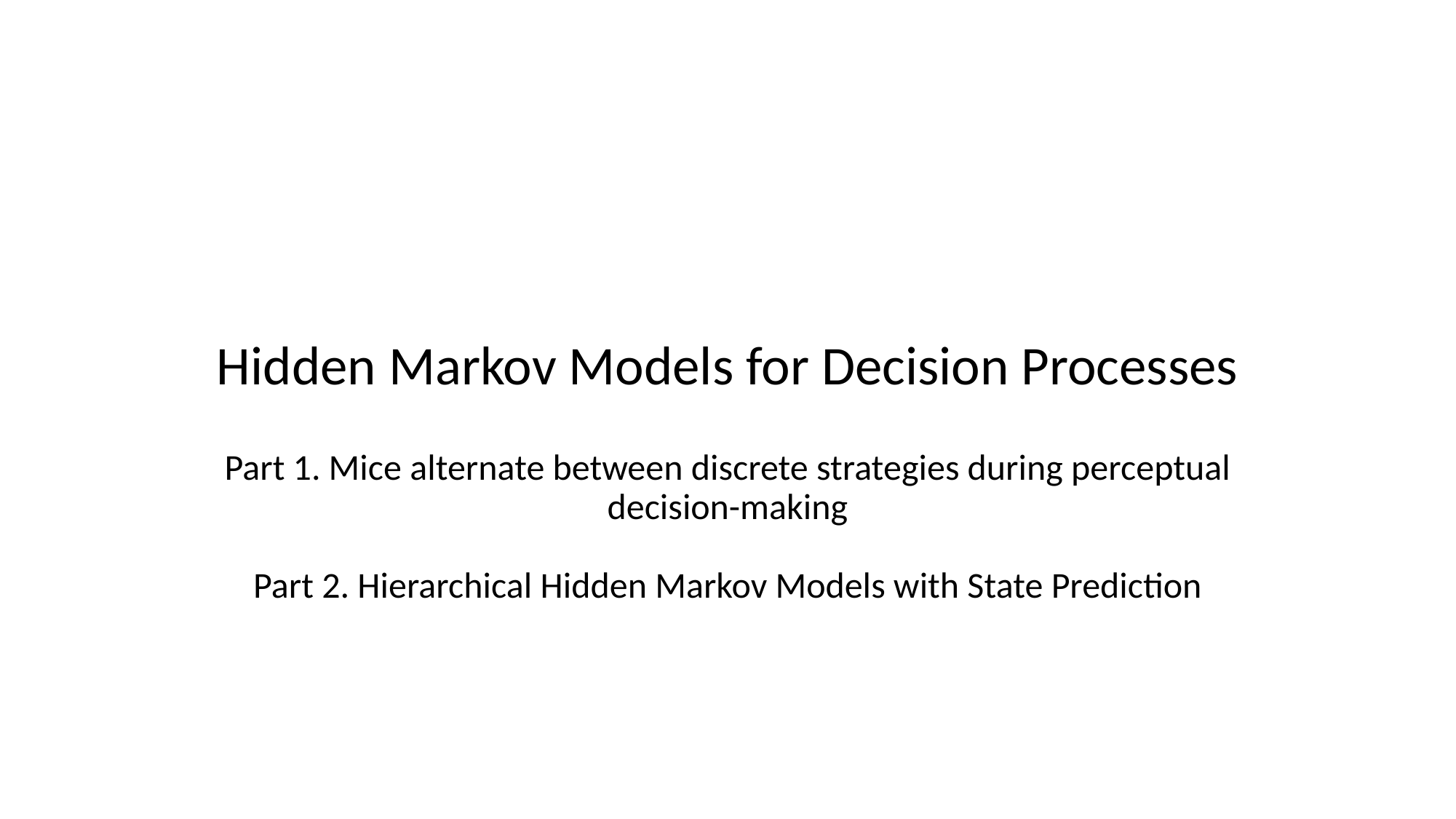

# Hidden Markov Models for Decision Processes Part 1. Mice alternate between discrete strategies during perceptual decision-making Part 2. Hierarchical Hidden Markov Models with State Prediction